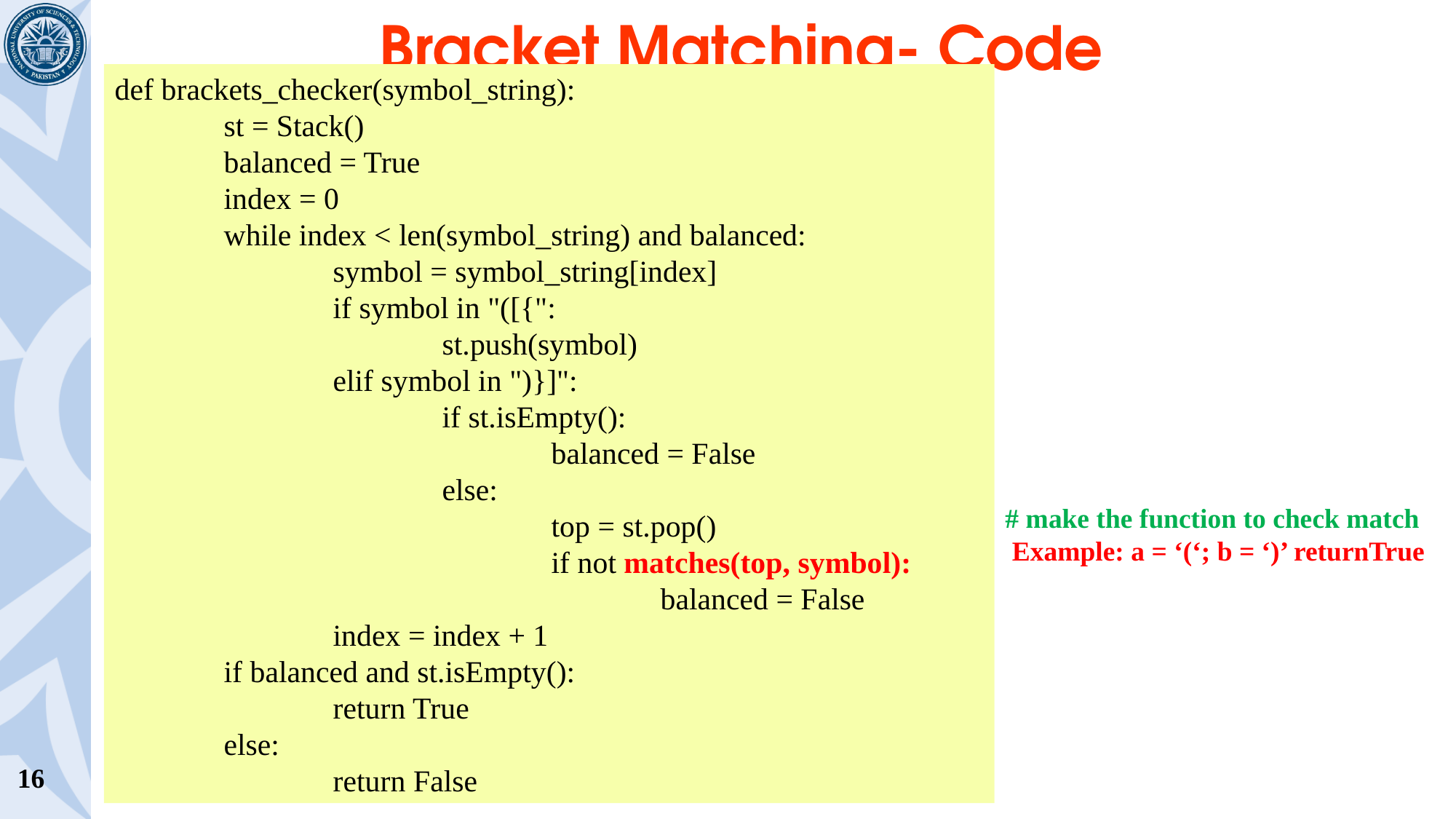

# Bracket Matching- Code
def brackets_checker(symbol_string):
	st = Stack()
	balanced = True
	index = 0
	while index < len(symbol_string) and balanced:
		symbol = symbol_string[index]
		if symbol in "([{":
			st.push(symbol)
		elif symbol in ")}]":
			if st.isEmpty():
				balanced = False
			else:
				top = st.pop()
				if not matches(top, symbol):
					balanced = False
		index = index + 1
	if balanced and st.isEmpty():
		return True
	else:
		return False
# make the function to check match
 Example: a = ‘(‘; b = ‘)’ returnTrue
16